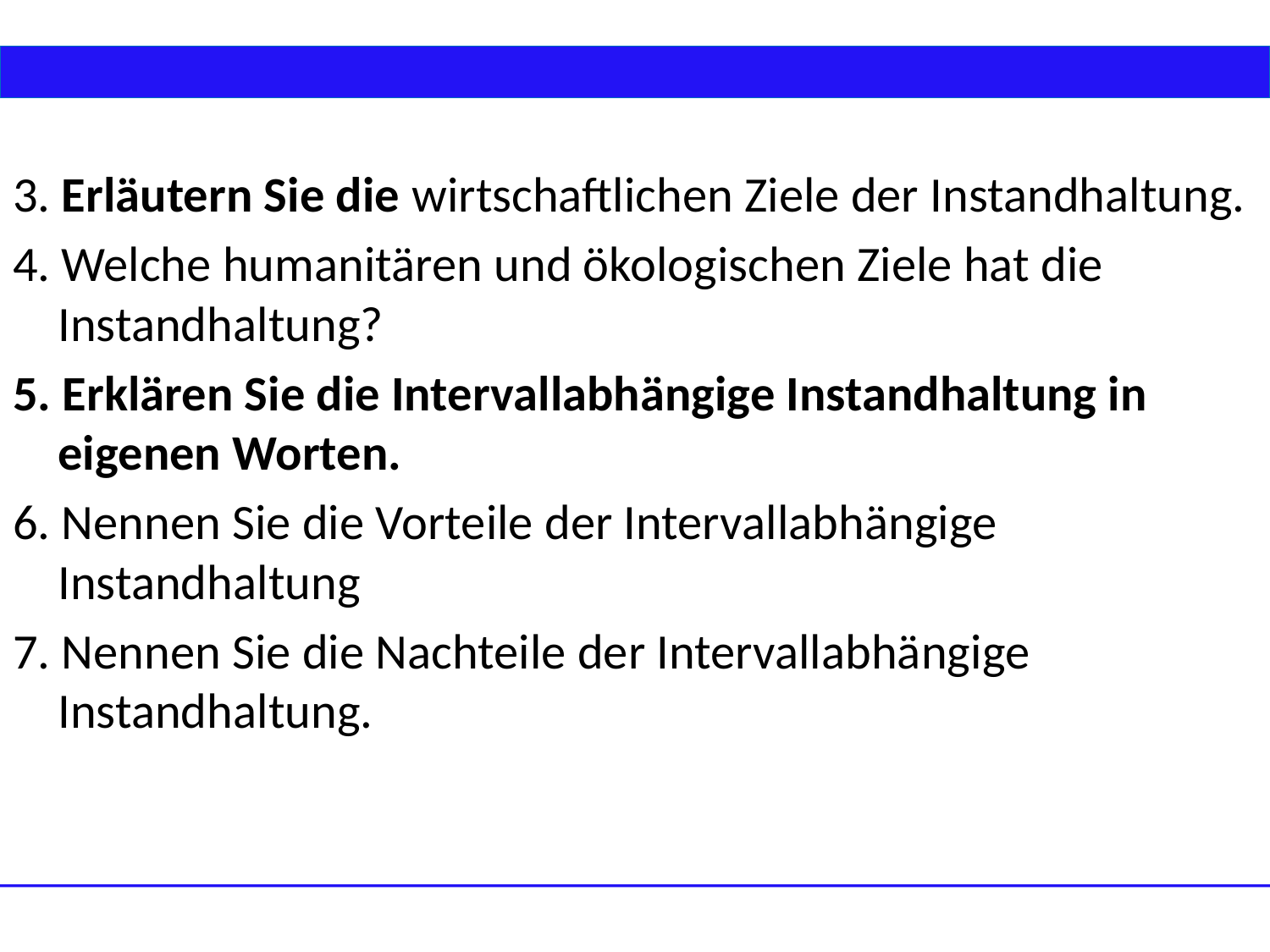

3. Erläutern Sie die wirtschaftlichen Ziele der Instandhaltung.
4. Welche humanitären und ökologischen Ziele hat die Instandhaltung?
5. Erklären Sie die Intervallabhängige Instandhaltung in eigenen Worten.
6. Nennen Sie die Vorteile der Intervallabhängige Instandhaltung
7. Nennen Sie die Nachteile der Intervallabhängige Instandhaltung.